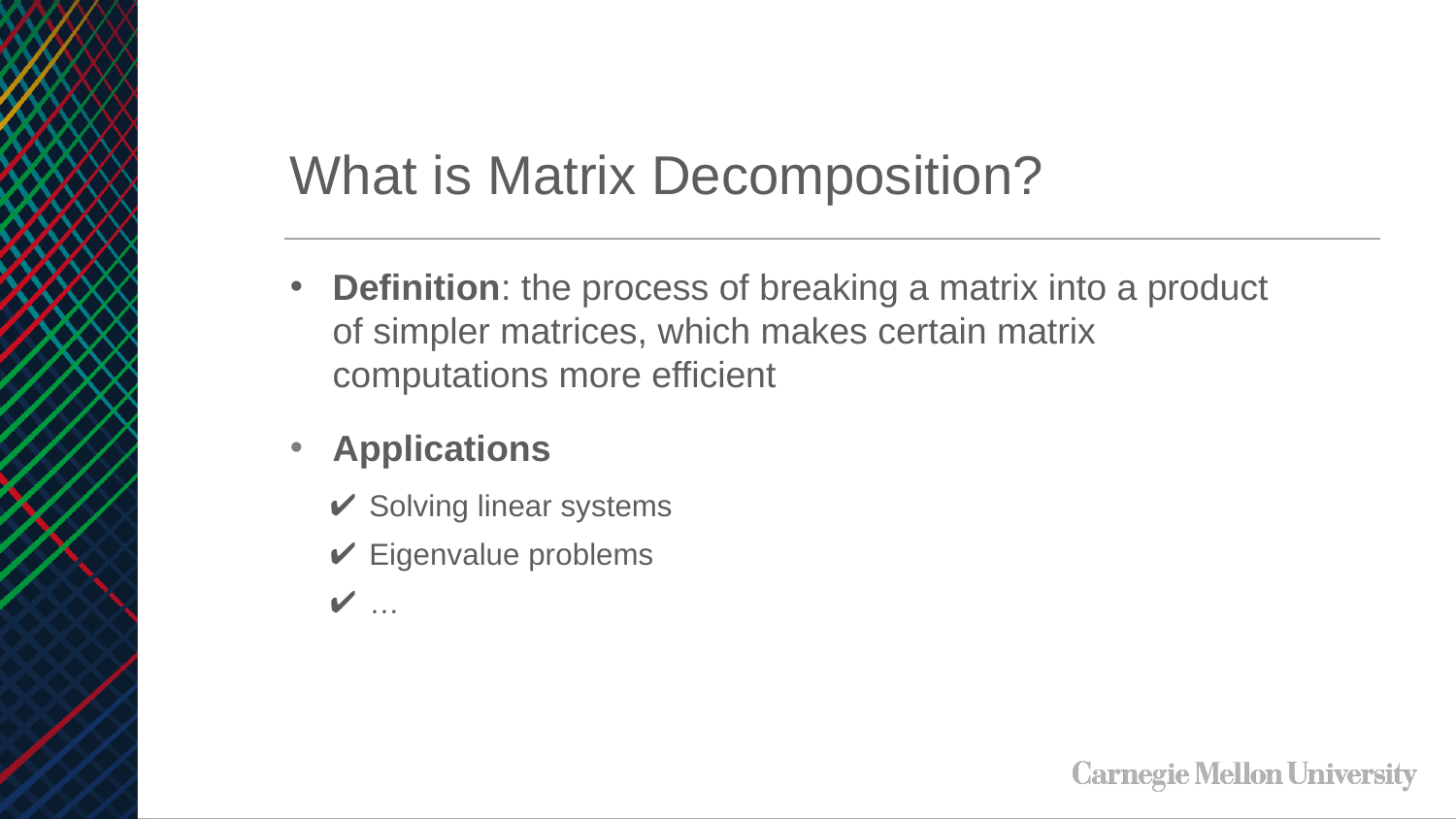

What is Matrix Decomposition?
Definition: the process of breaking a matrix into a product of simpler matrices, which makes certain matrix computations more efficient
Applications
Solving linear systems
Eigenvalue problems
…